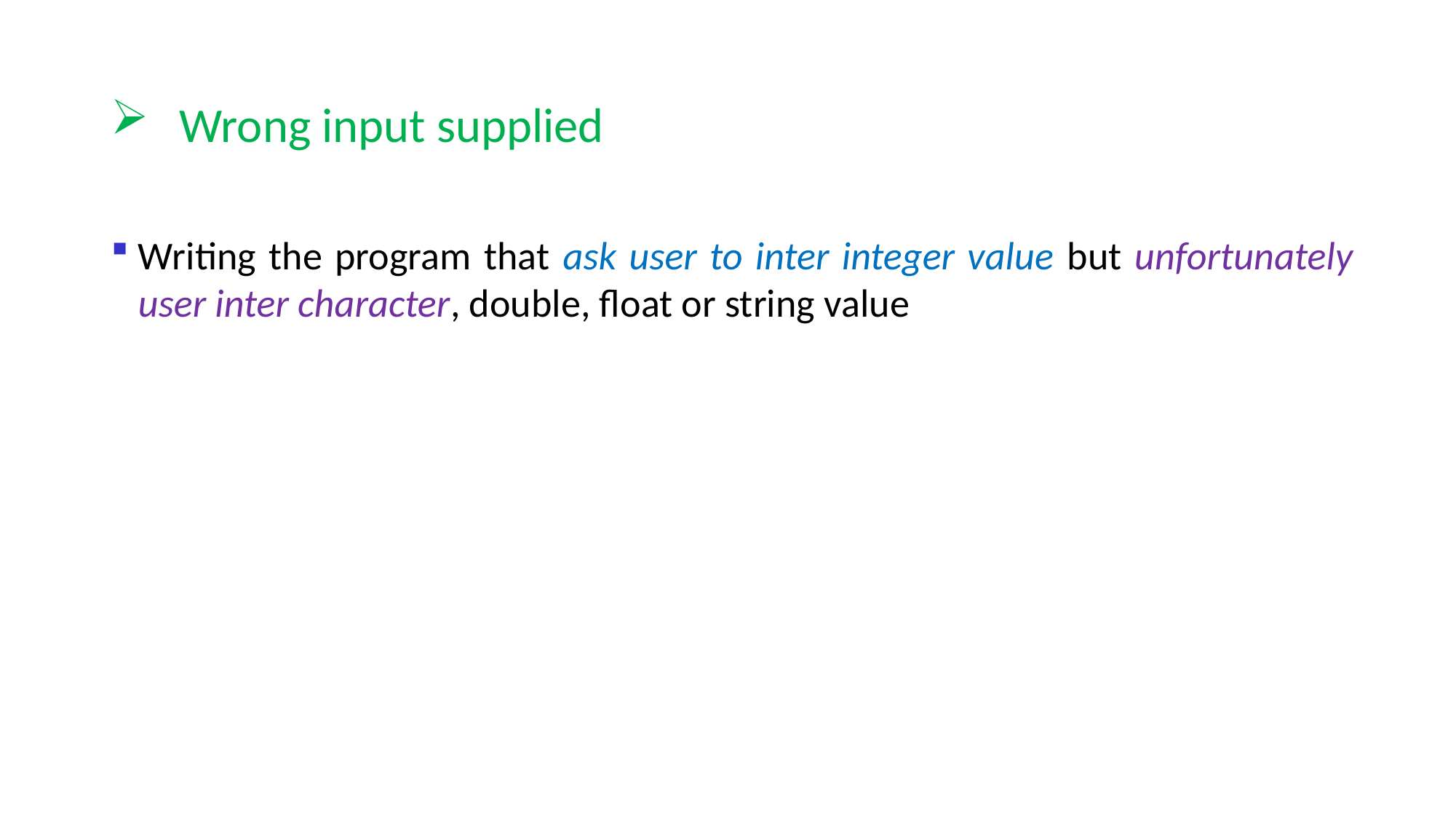

# Wrong input supplied
Writing the program that ask user to inter integer value but unfortunately user inter character, double, float or string value